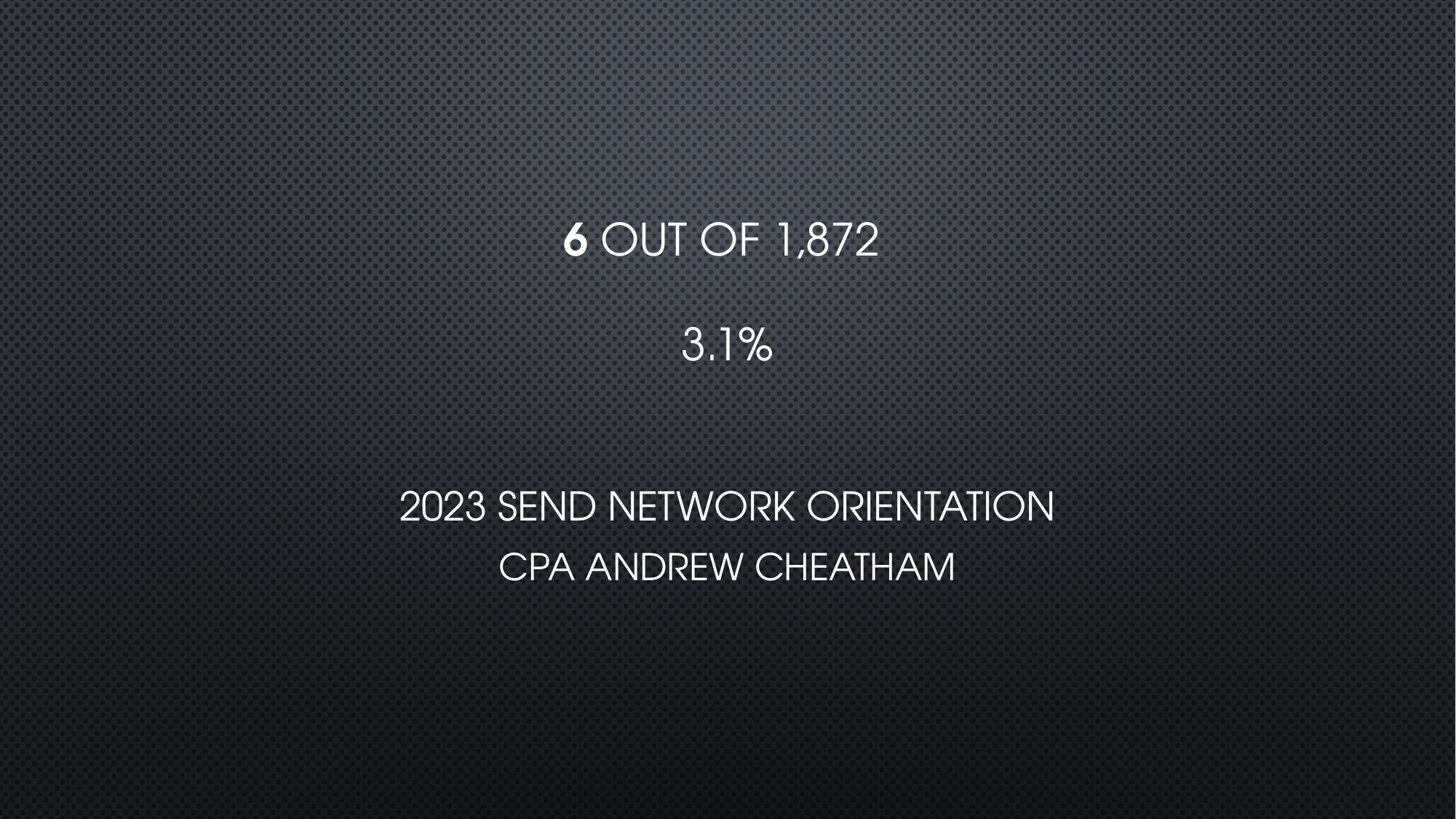

6 out of 1,872
3.1%
2023 Send Network Orientation
CPA Andrew Cheatham